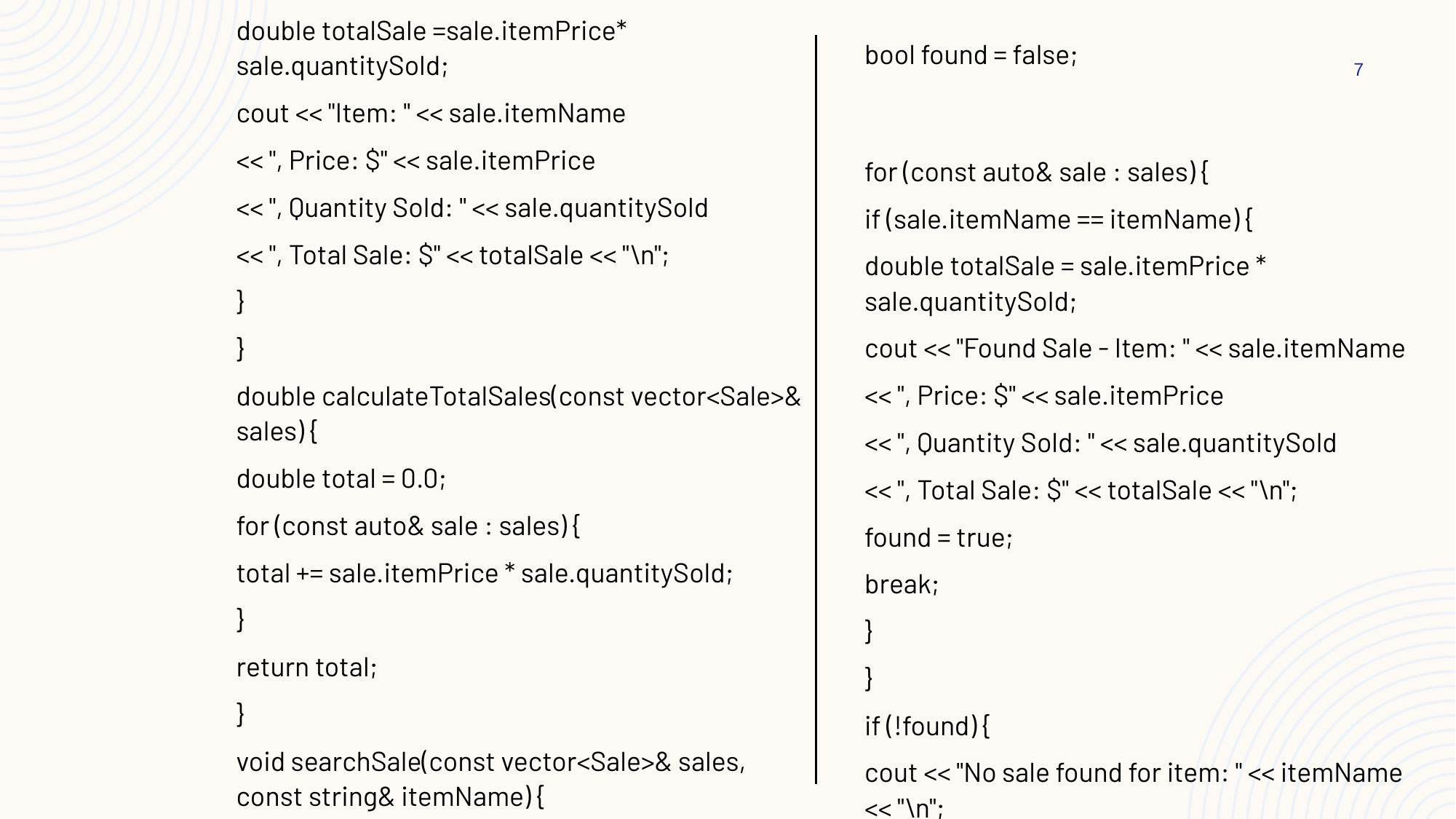

double totalSale =sale.itemPrice* sale.quantitySold;
cout << "Item: " << sale.itemName
<< ", Price: $" << sale.itemPrice
<< ", Quantity Sold: " << sale.quantitySold
<< ", Total Sale: $" << totalSale << "\n";
}
}
double calculateTotalSales(const vector<Sale>& sales) {
double total = 0.0;
for (const auto& sale : sales) {
total += sale.itemPrice * sale.quantitySold;
}
return total;
}
void searchSale(const vector<Sale>& sales, const string& itemName) {
bool found = false;
for (const auto& sale : sales) {
if (sale.itemName == itemName) {
double totalSale = sale.itemPrice * sale.quantitySold;
cout << "Found Sale - Item: " << sale.itemName
<< ", Price: $" << sale.itemPrice
<< ", Quantity Sold: " << sale.quantitySold
<< ", Total Sale: $" << totalSale << "\n";
found = true;
break;
}
}
if (!found) {
cout << "No sale found for item: " << itemName << "\n";
7